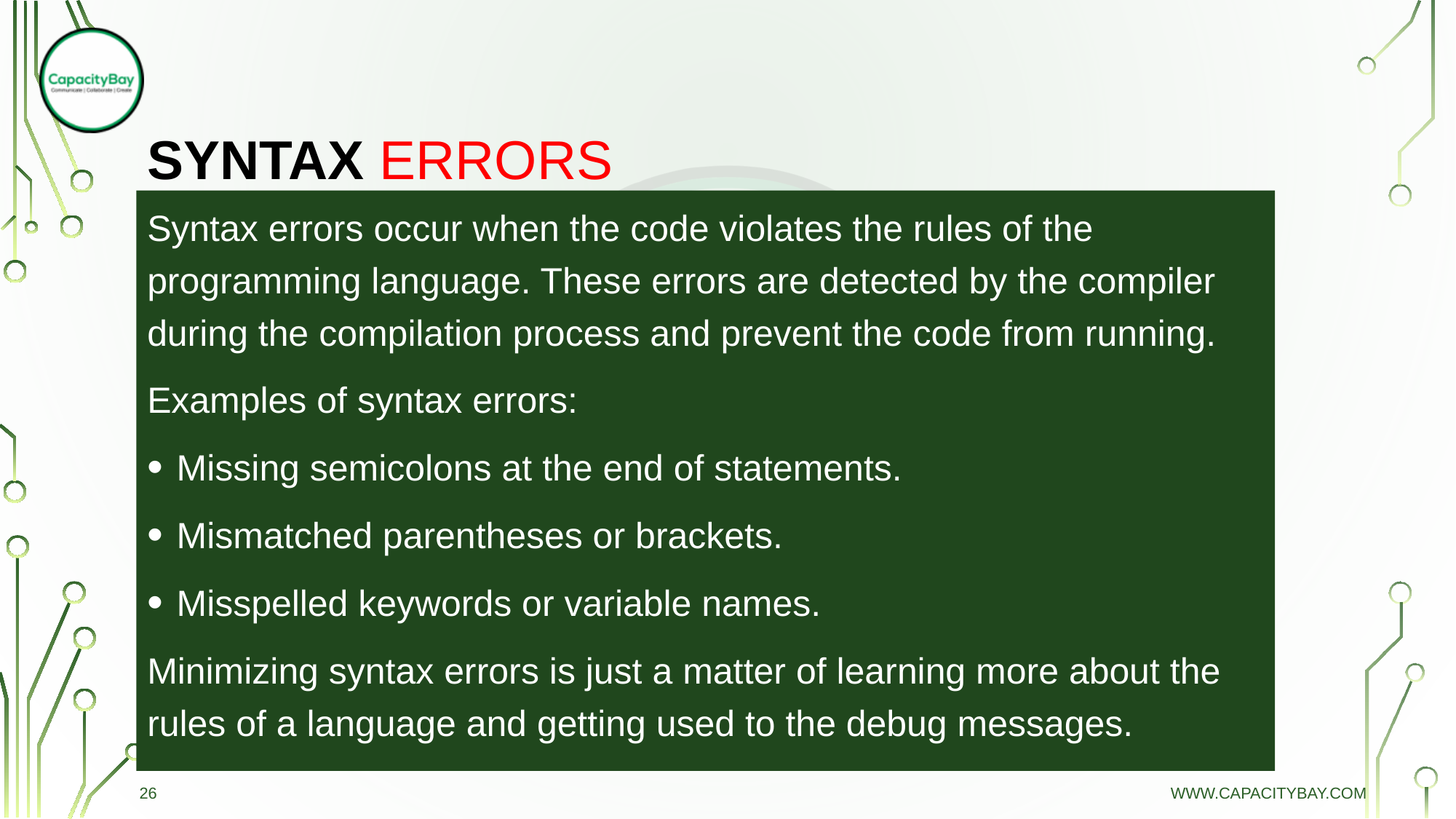

# SYNTAX ERRORS
Syntax errors occur when the code violates the rules of the programming language. These errors are detected by the compiler during the compilation process and prevent the code from running.
Examples of syntax errors:
Missing semicolons at the end of statements.
Mismatched parentheses or brackets.
Misspelled keywords or variable names.
Minimizing syntax errors is just a matter of learning more about the rules of a language and getting used to the debug messages.
26
www.capacitybay.com